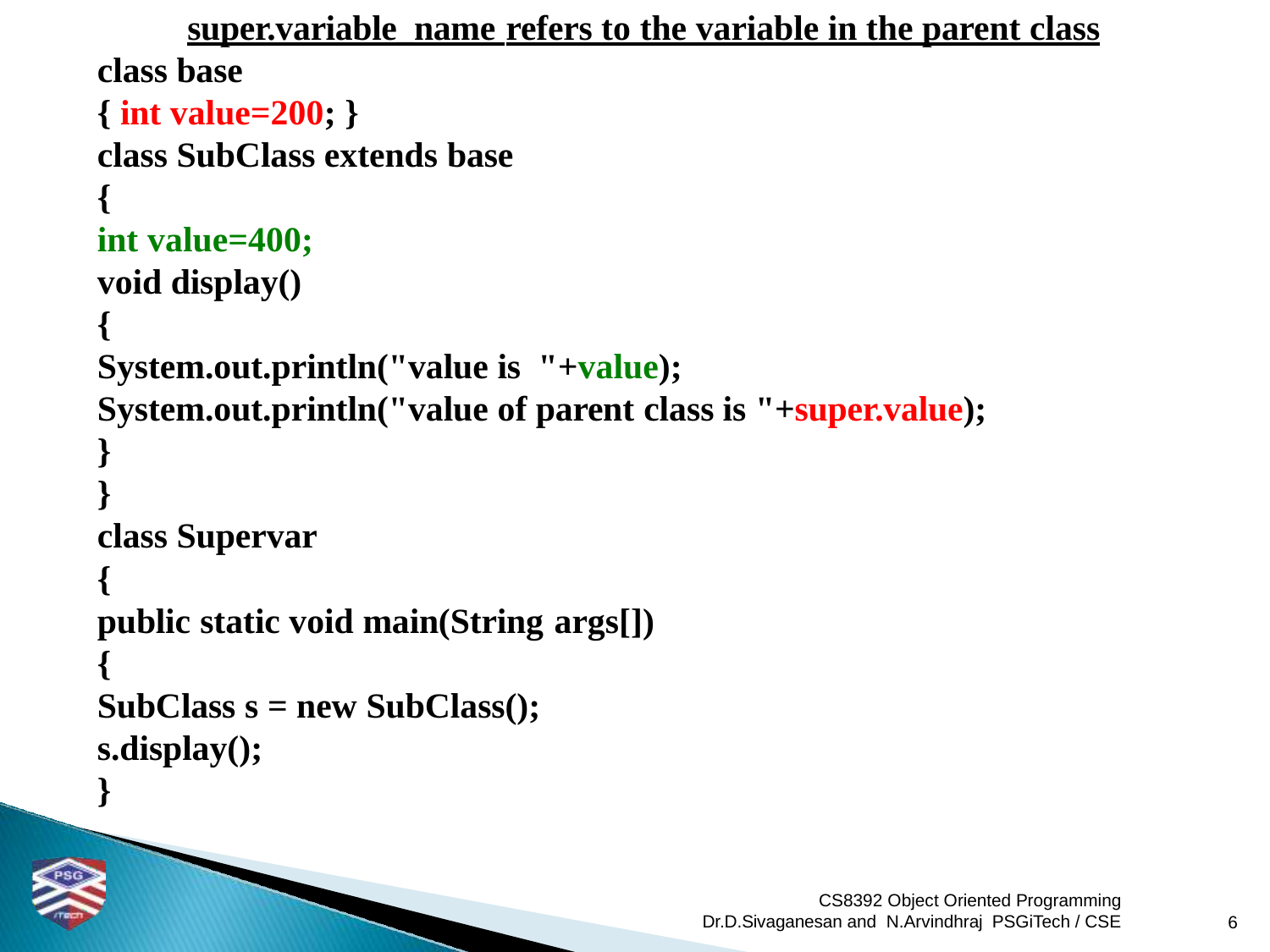

super.variable_name refers to the variable in the parent class
class base
{ int value=200; }
class SubClass extends base
{
int value=400;
void display()
{
System.out.println("value is "+value);
System.out.println("value of parent class is "+super.value);
}
}
class Supervar
{
public static void main(String args[])
{
SubClass s = new SubClass();
s.display();
}
CS8392 Object Oriented Programming
Dr.D.Sivaganesan and N.Arvindhraj PSGiTech / CSE
6